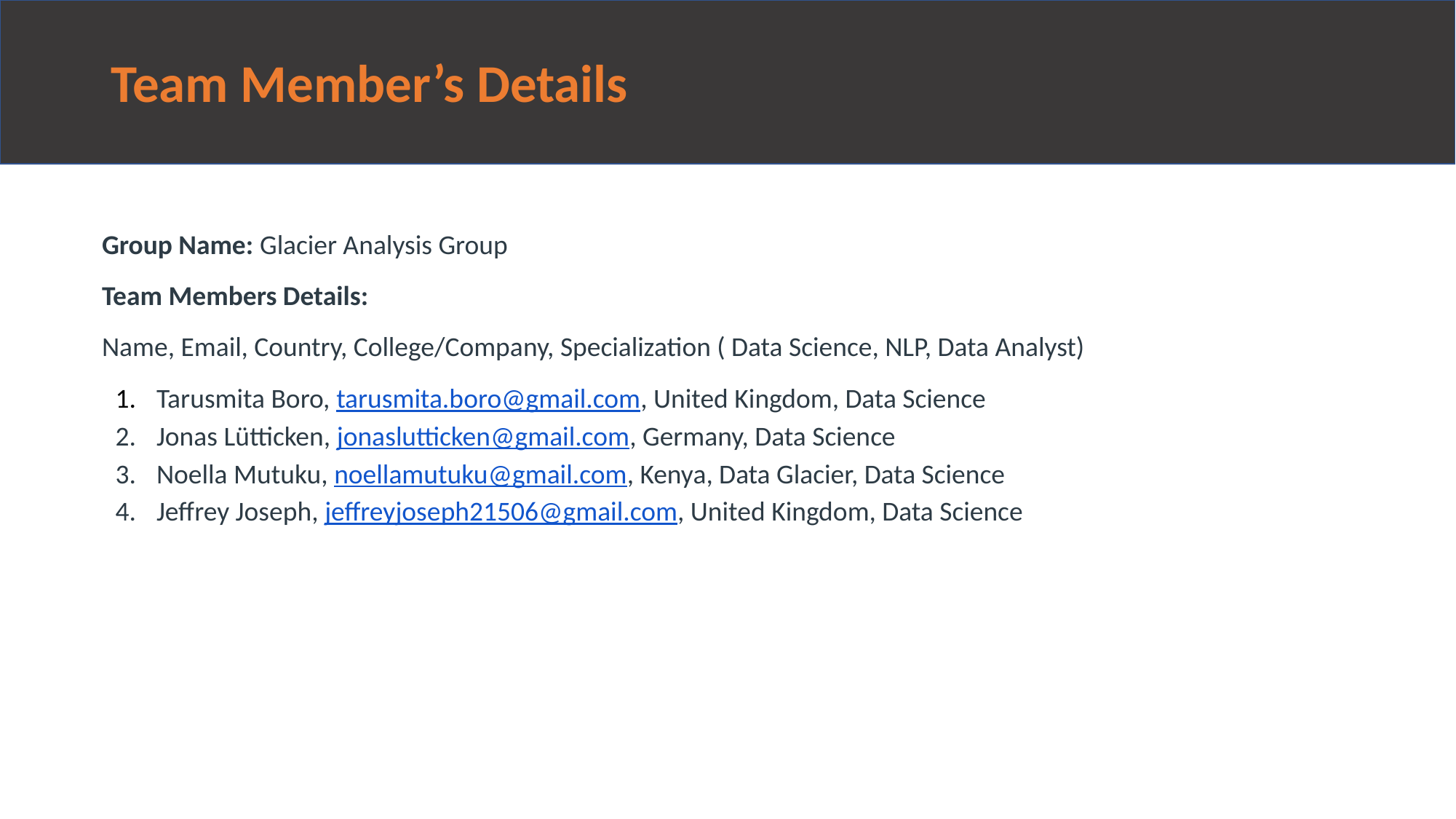

# Team Member’s Details
Group Name: Glacier Analysis Group
Team Members Details:
Name, Email, Country, College/Company, Specialization ( Data Science, NLP, Data Analyst)
Tarusmita Boro, tarusmita.boro@gmail.com, United Kingdom, Data Science
Jonas Lütticken, jonaslutticken@gmail.com, Germany, Data Science
Noella Mutuku, noellamutuku@gmail.com, Kenya, Data Glacier, Data Science
Jeffrey Joseph, jeffreyjoseph21506@gmail.com, United Kingdom, Data Science